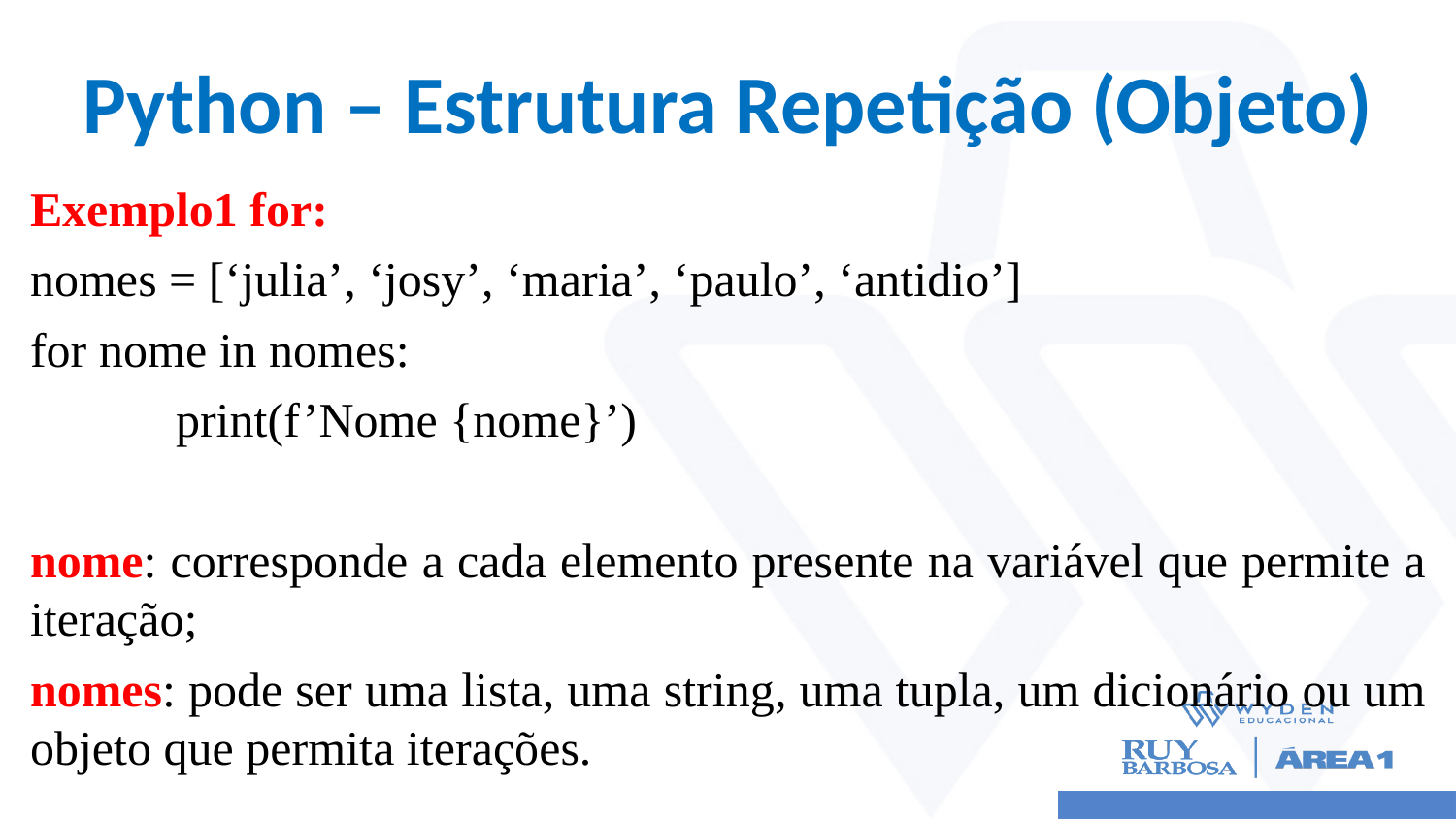

# Python – Estrutura Repetição (Objeto)
Exemplo1 for:
nomes = [‘julia’, ‘josy’, ‘maria’, ‘paulo’, ‘antidio’]
for nome in nomes:
	print(f’Nome {nome}’)

nome: corresponde a cada elemento presente na variável que permite a iteração;
nomes: pode ser uma lista, uma string, uma tupla, um dicionário ou um objeto que permita iterações.